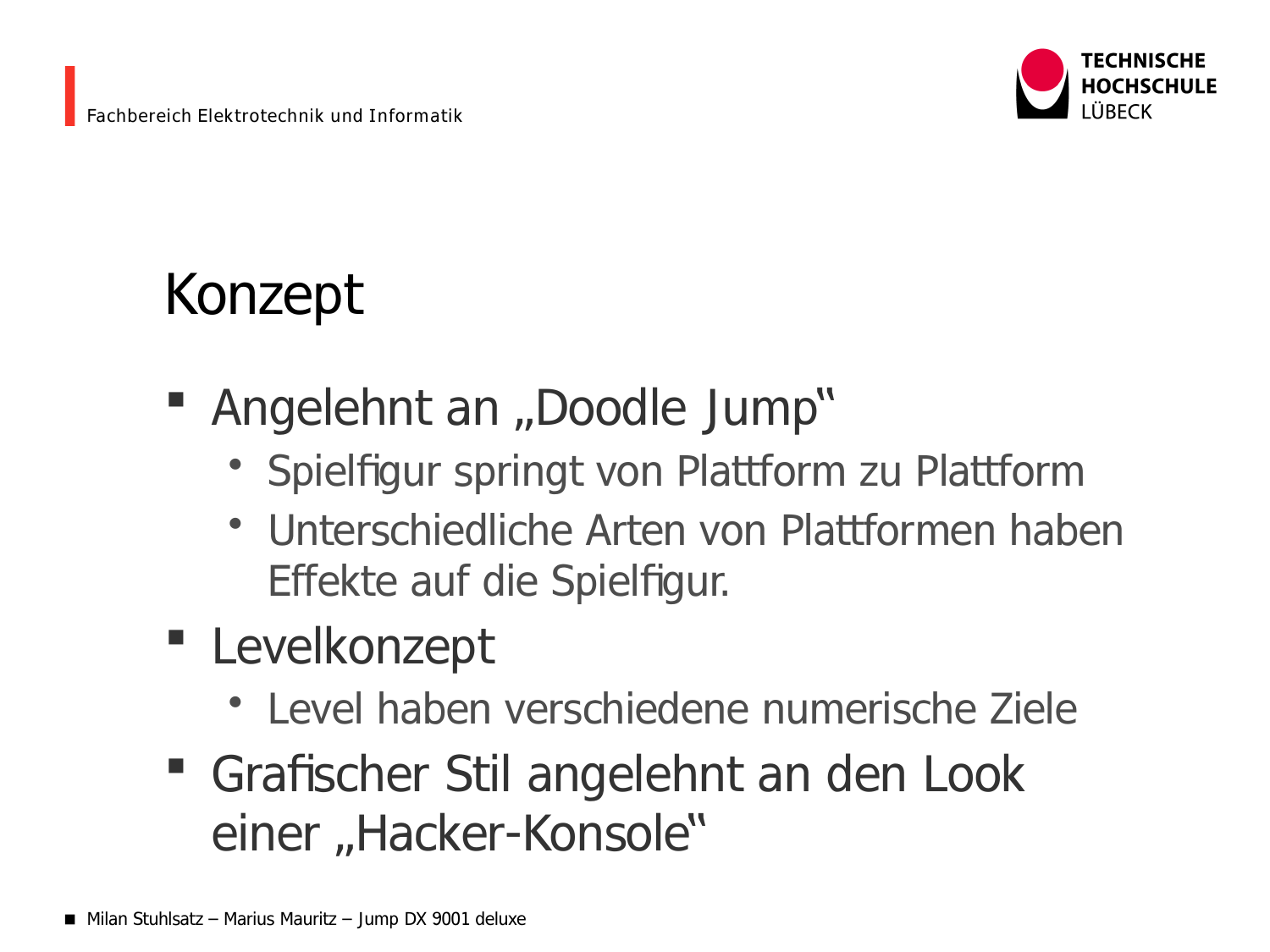

# Konzept
Angelehnt an „Doodle Jump“
Spielfigur springt von Plattform zu Plattform
Unterschiedliche Arten von Plattformen haben Effekte auf die Spielfigur.
Levelkonzept
Level haben verschiedene numerische Ziele
Grafischer Stil angelehnt an den Look einer „Hacker-Konsole“
Milan Stuhlsatz – Marius Mauritz – Jump DX 9001 deluxe